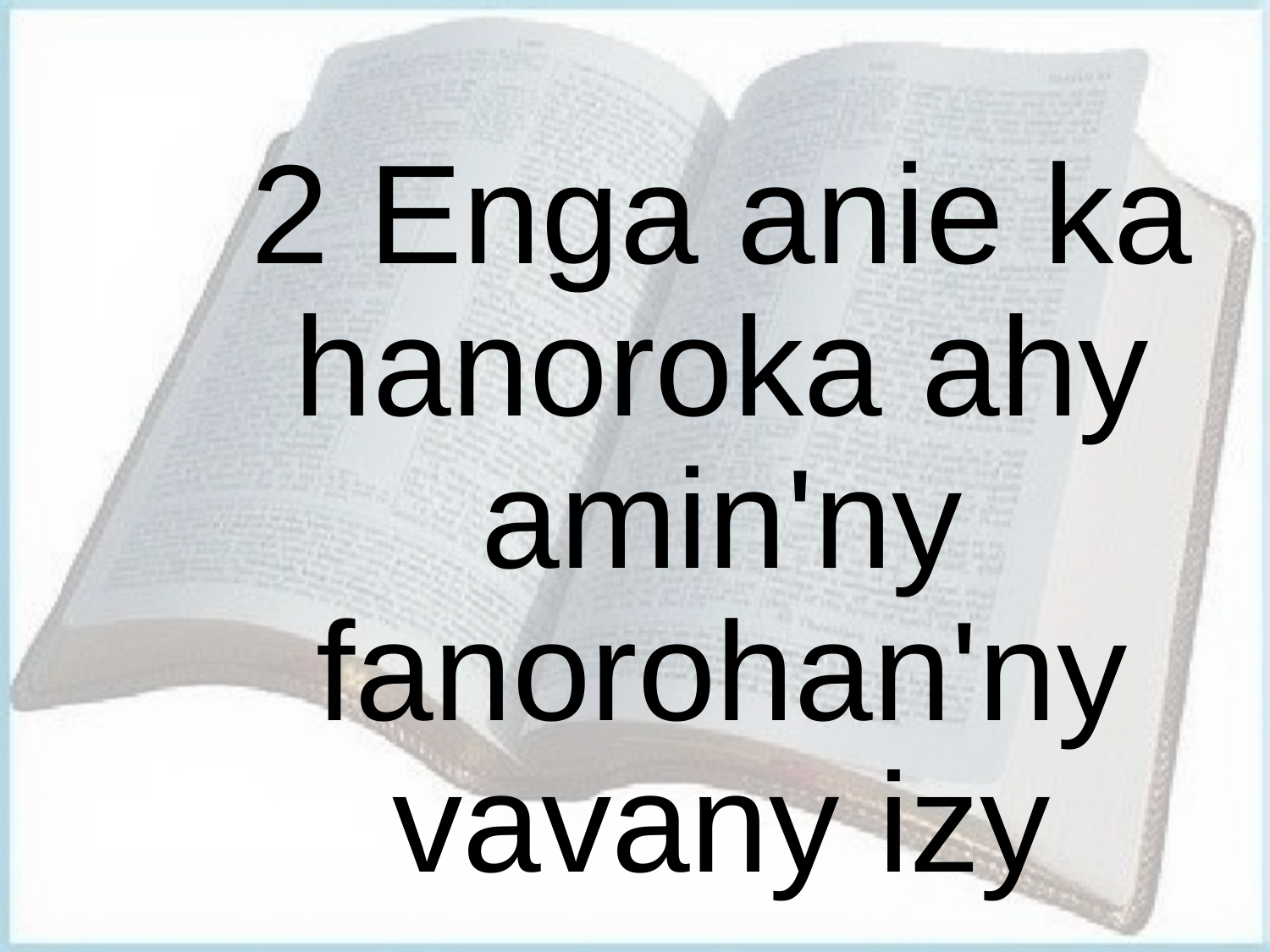

# 2 Enga anie ka hanoroka ahy amin'ny fanorohan'ny vavany izy